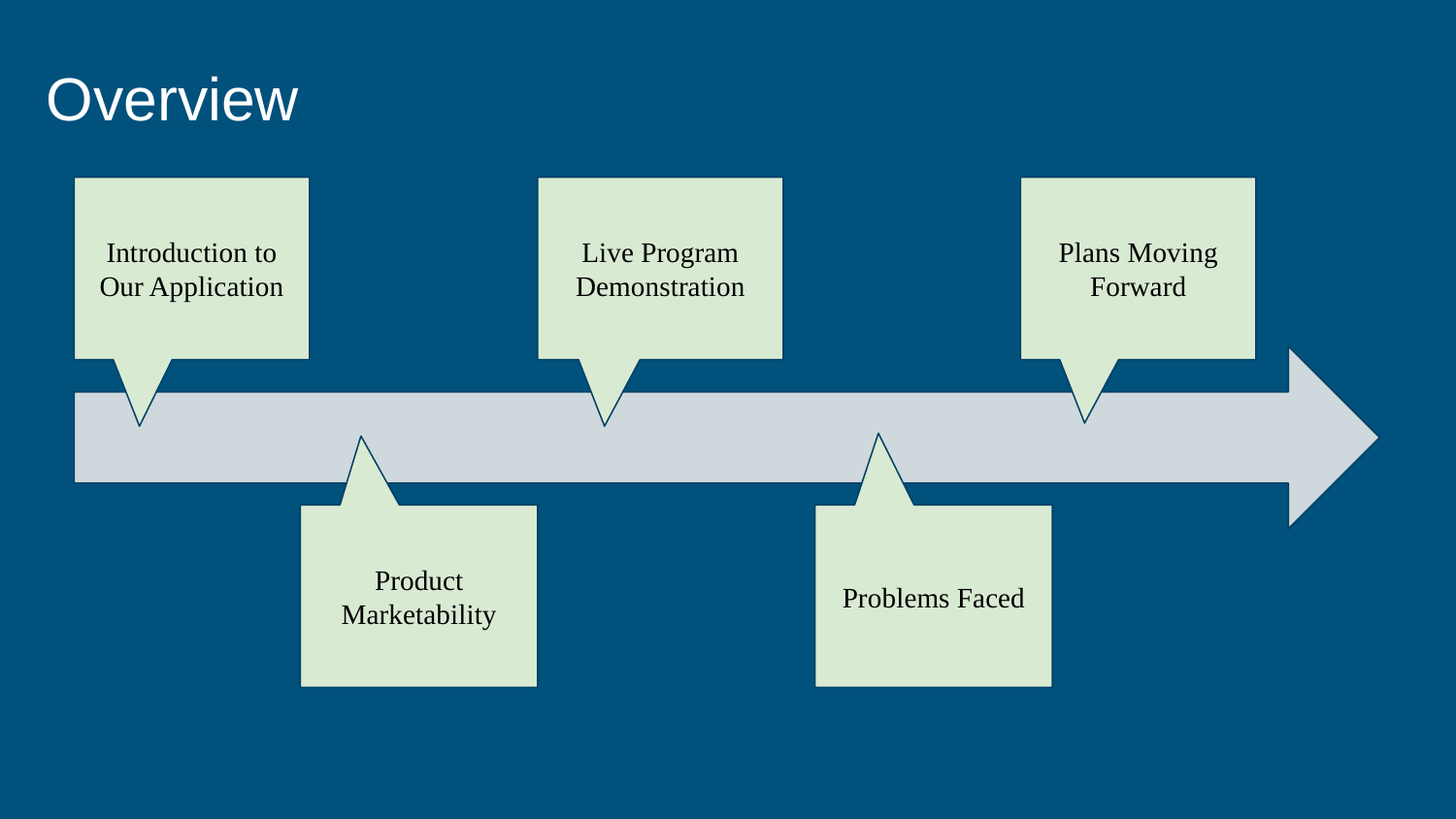

# Overview
Introduction to Our Application
Live Program Demonstration
Plans Moving Forward

Product Marketability
Problems Faced